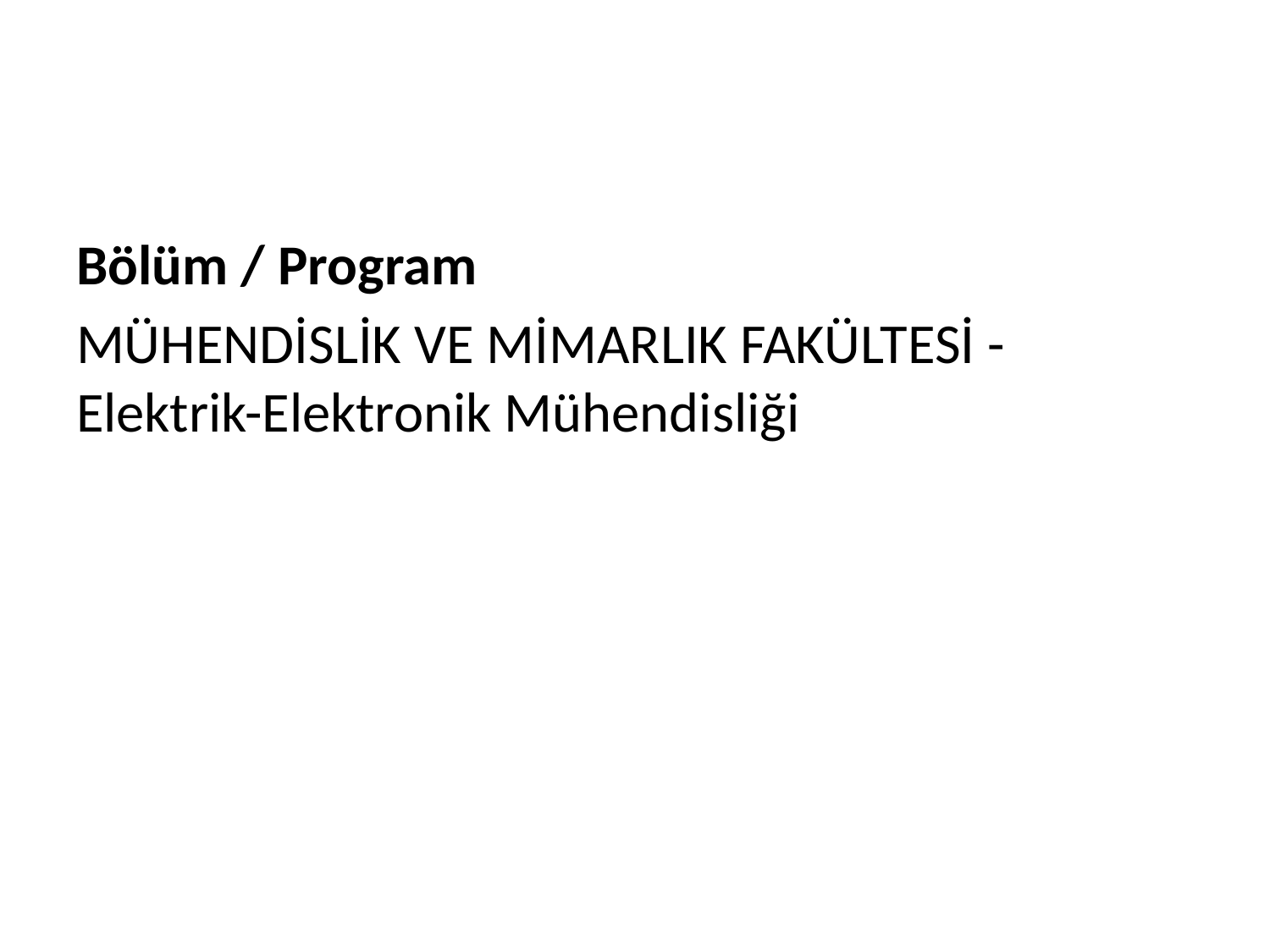

Bölüm / Program
MÜHENDİSLİK VE MİMARLIK FAKÜLTESİ - Elektrik-Elektronik Mühendisliği